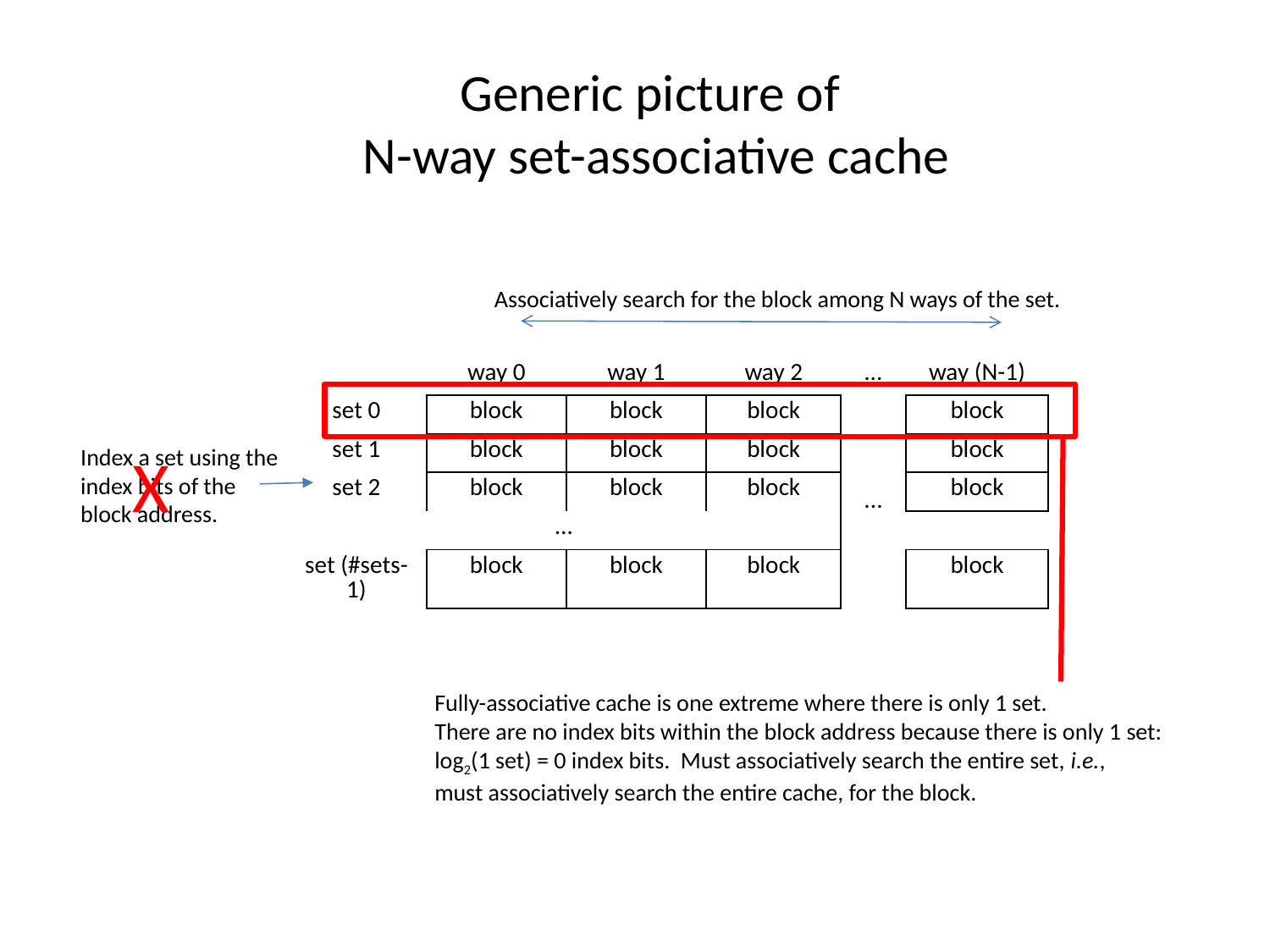

# Generic picture of N-way set-associative cache
Associatively search for the block among N ways of the set.
|  | way 0 | way 1 | way 2 | … | way (N-1) |
| --- | --- | --- | --- | --- | --- |
| set 0 | block | block | block | ... | block |
| set 1 | block | block | block |  | block |
| set 2 | block | block | block |  | block |
| … |  |  |  |  |  |
| set (#sets-1) | block | block | block |  | block |

X
Fully-associative cache is one extreme where there is only 1 set.
There are no index bits within the block address because there is only 1 set:
log2(1 set) = 0 index bits.  Must associatively search the entire set, i.e.,
must associatively search the entire cache, for the block.
Index a set using the
index bits of the
block address.